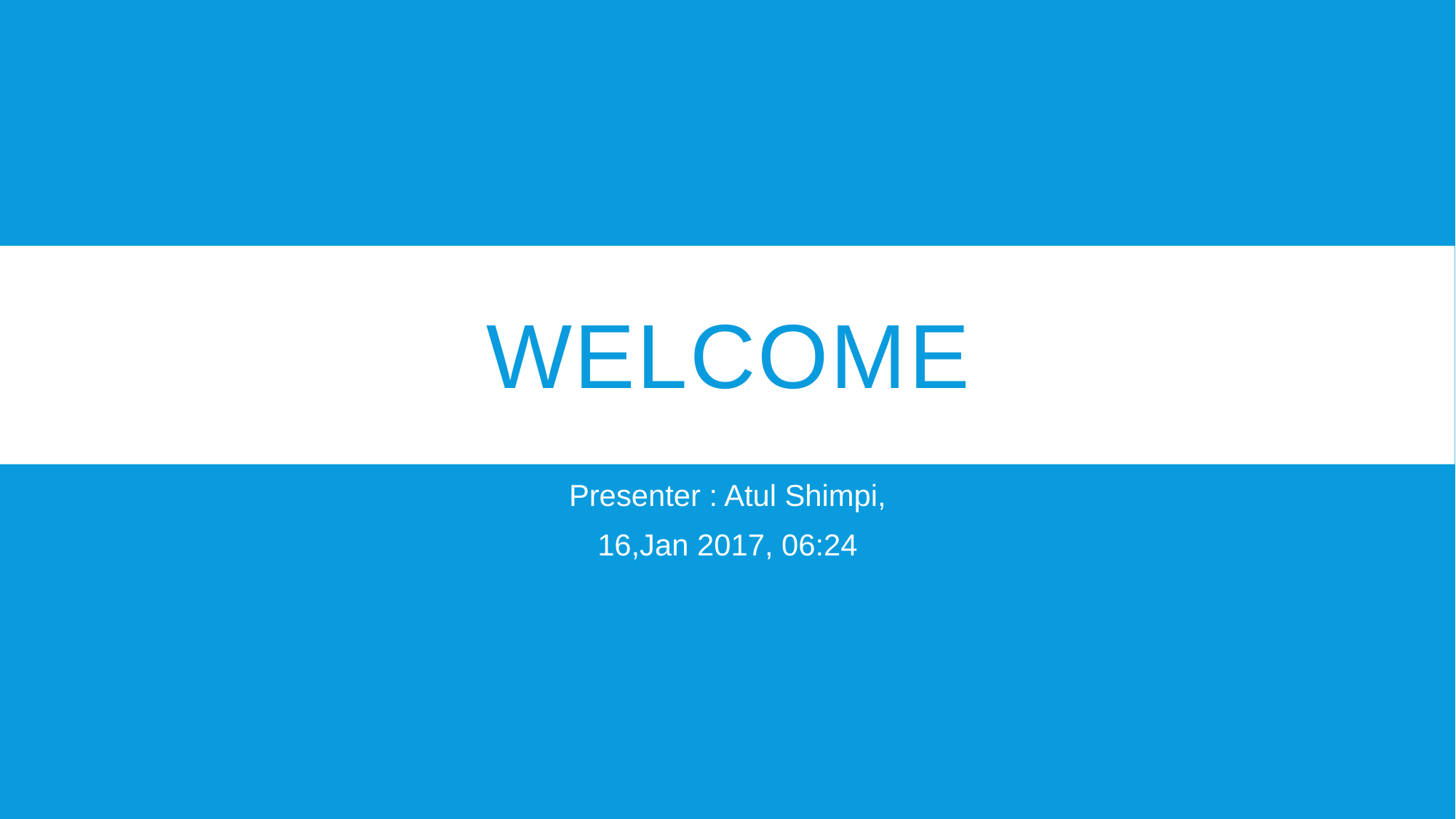

# Welcome
Presenter : Atul Shimpi,
16,Jan 2017, 06:24